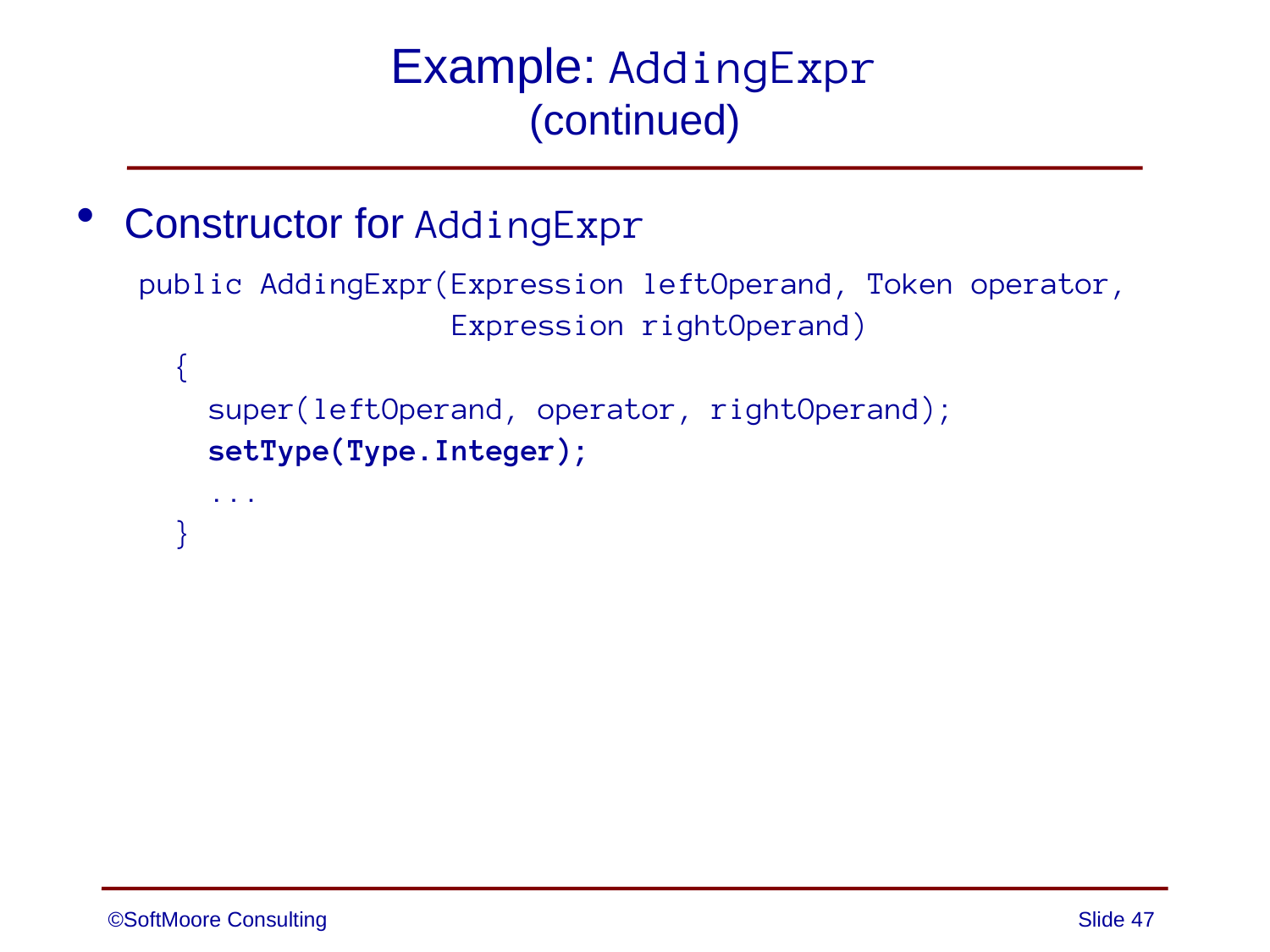

# Example: AddingExpr (continued)
Constructor for AddingExpr
public AddingExpr(Expression leftOperand, Token operator,
                  Expression rightOperand)
  {
    super(leftOperand, operator, rightOperand);
    setType(Type.Integer);
    ...
  }
©SoftMoore Consulting
Slide 47